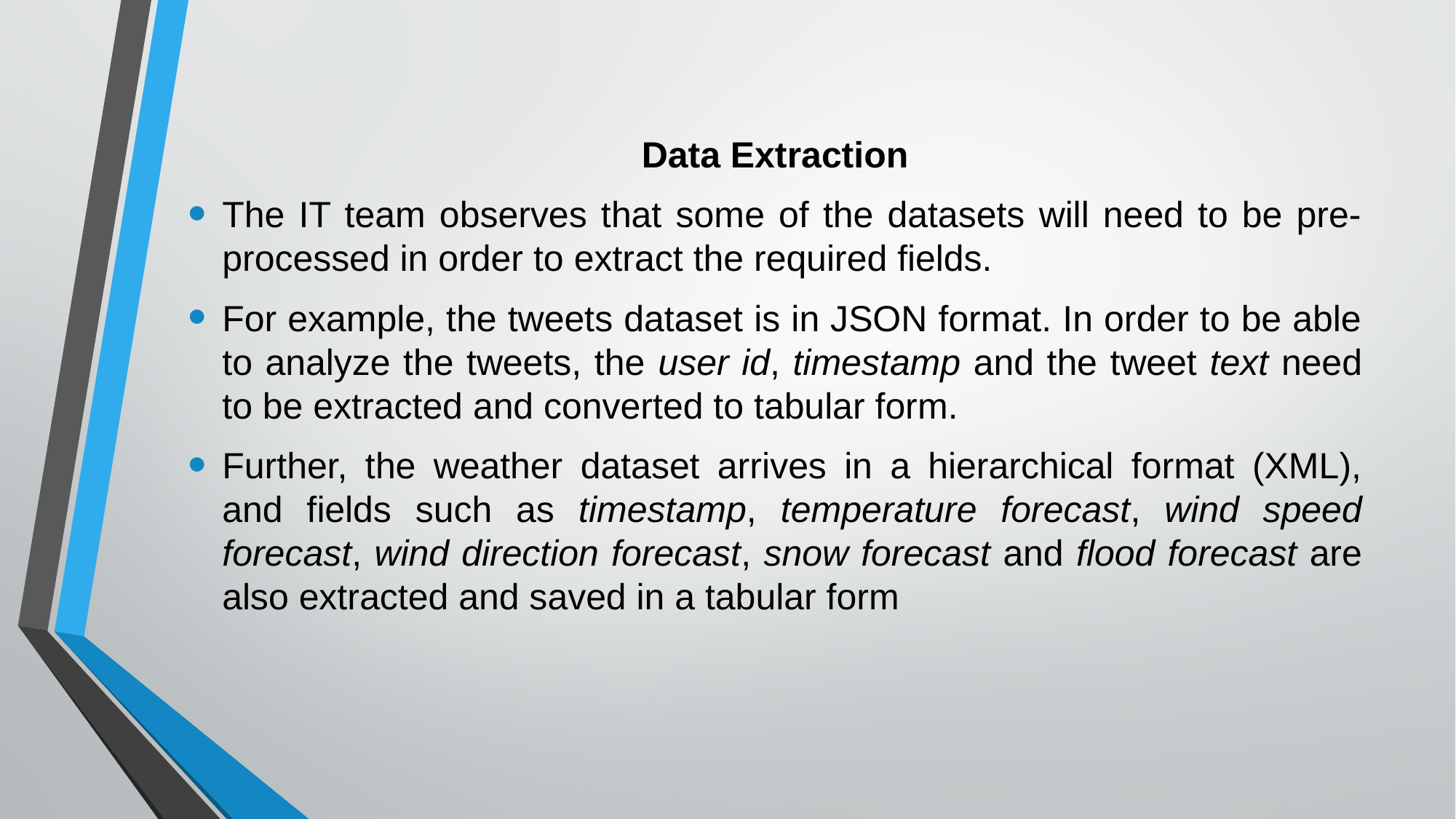

Data Extraction
The IT team observes that some of the datasets will need to be pre-processed in order to extract the required fields.
For example, the tweets dataset is in JSON format. In order to be able to analyze the tweets, the user id, timestamp and the tweet text need to be extracted and converted to tabular form.
Further, the weather dataset arrives in a hierarchical format (XML), and fields such as timestamp, temperature forecast, wind speed forecast, wind direction forecast, snow forecast and flood forecast are also extracted and saved in a tabular form